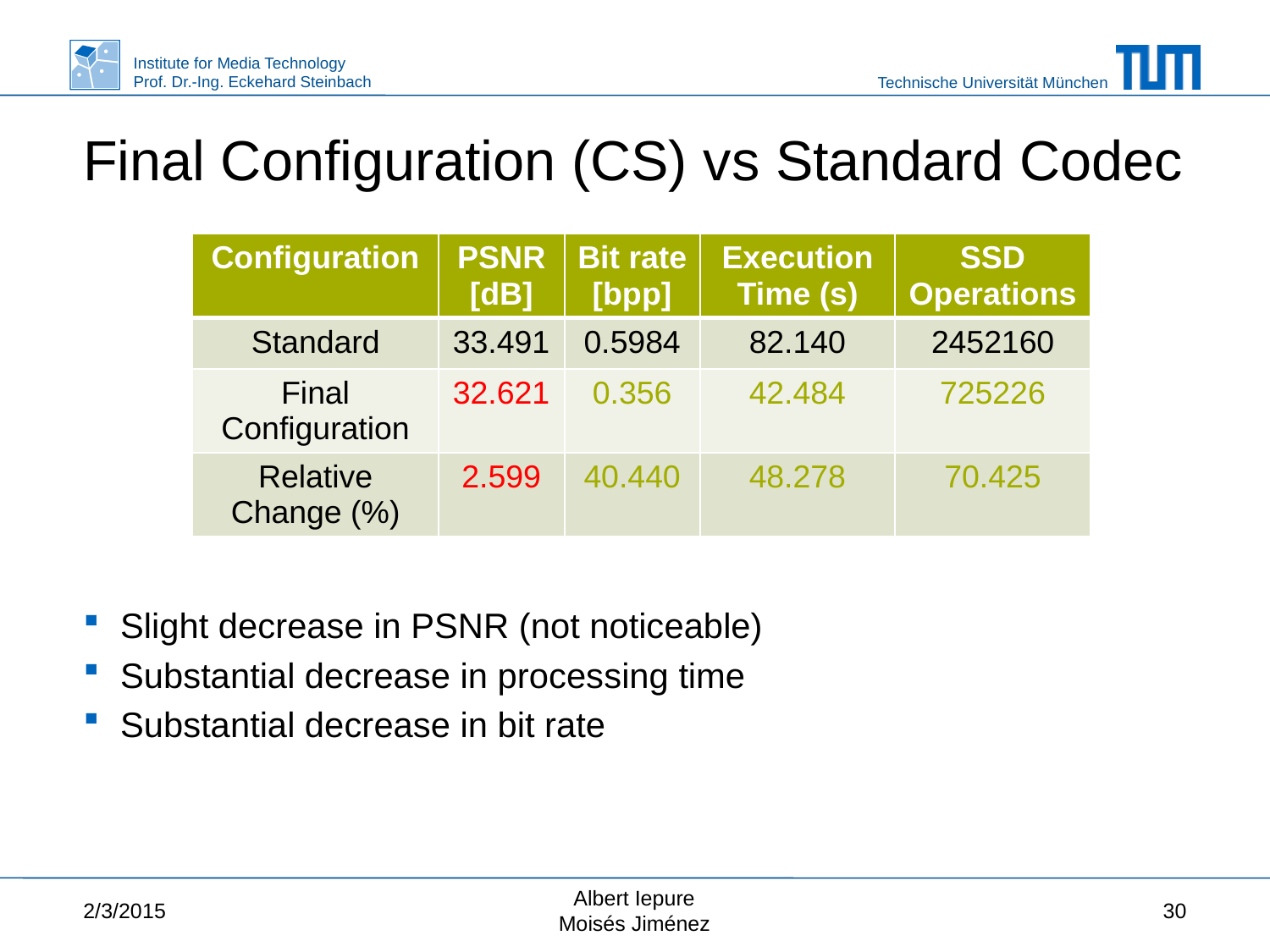

# Final Configuration (CS) vs Standard Codec
| Configuration | PSNR [dB] | Bit rate [bpp] | Execution Time (s) | SSD Operations |
| --- | --- | --- | --- | --- |
| Standard | 33.491 | 0.5984 | 82.140 | 2452160 |
| Final Configuration | 32.621 | 0.356 | 42.484 | 725226 |
| Relative Change (%) | 2.599 | 40.440 | 48.278 | 70.425 |
Slight decrease in PSNR (not noticeable)
Substantial decrease in processing time
Substantial decrease in bit rate
2/3/2015
Albert Iepure
Moisés Jiménez
30